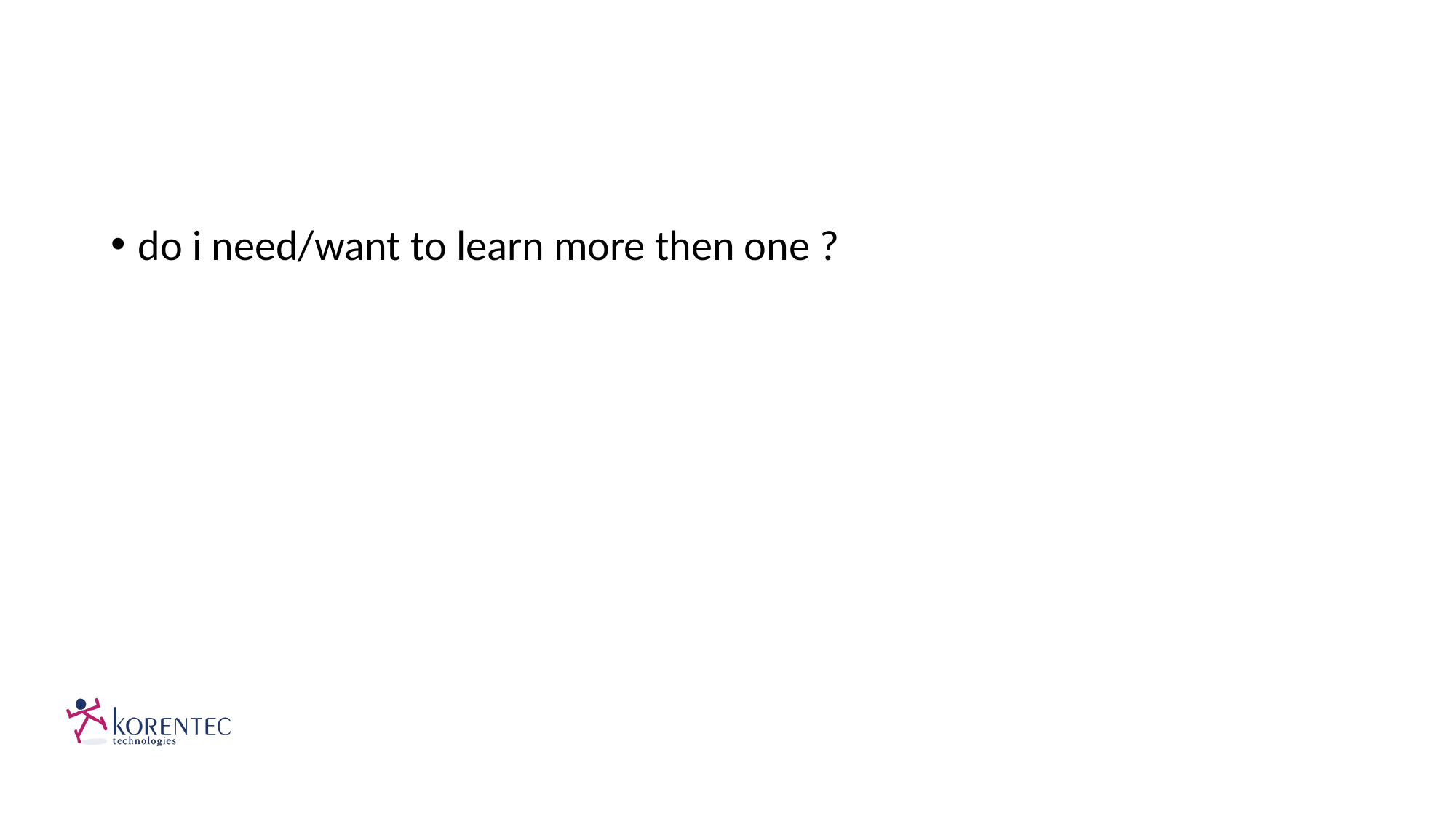

#
do i need/want to learn more then one ?